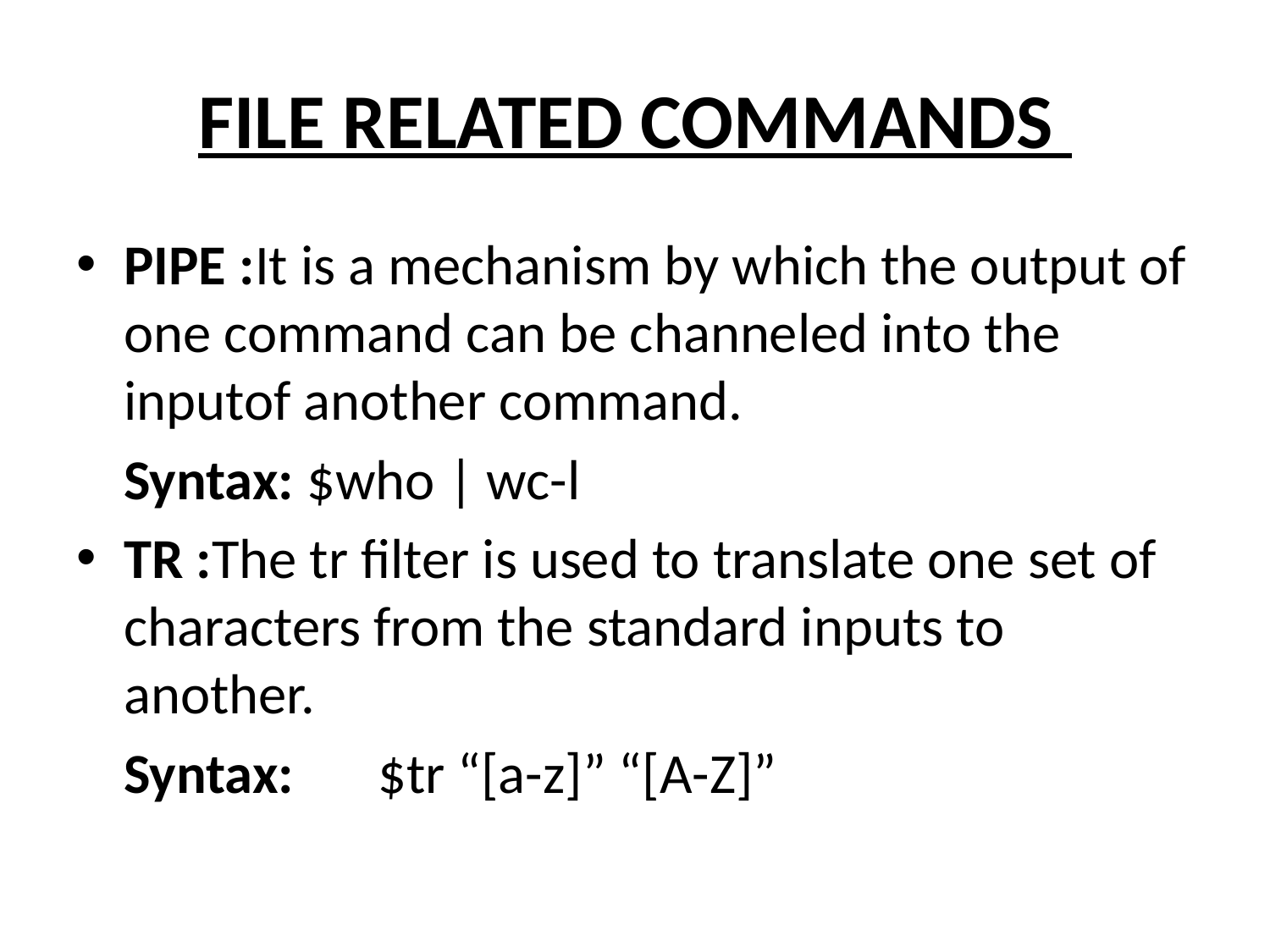

# FILE RELATED COMMANDS
PIPE :It is a mechanism by which the output of one command can be channeled into the inputof another command.
	Syntax: $who | wc-l
TR :The tr filter is used to translate one set of characters from the standard inputs to another.
	Syntax:	$tr “[a-z]” “[A-Z]”